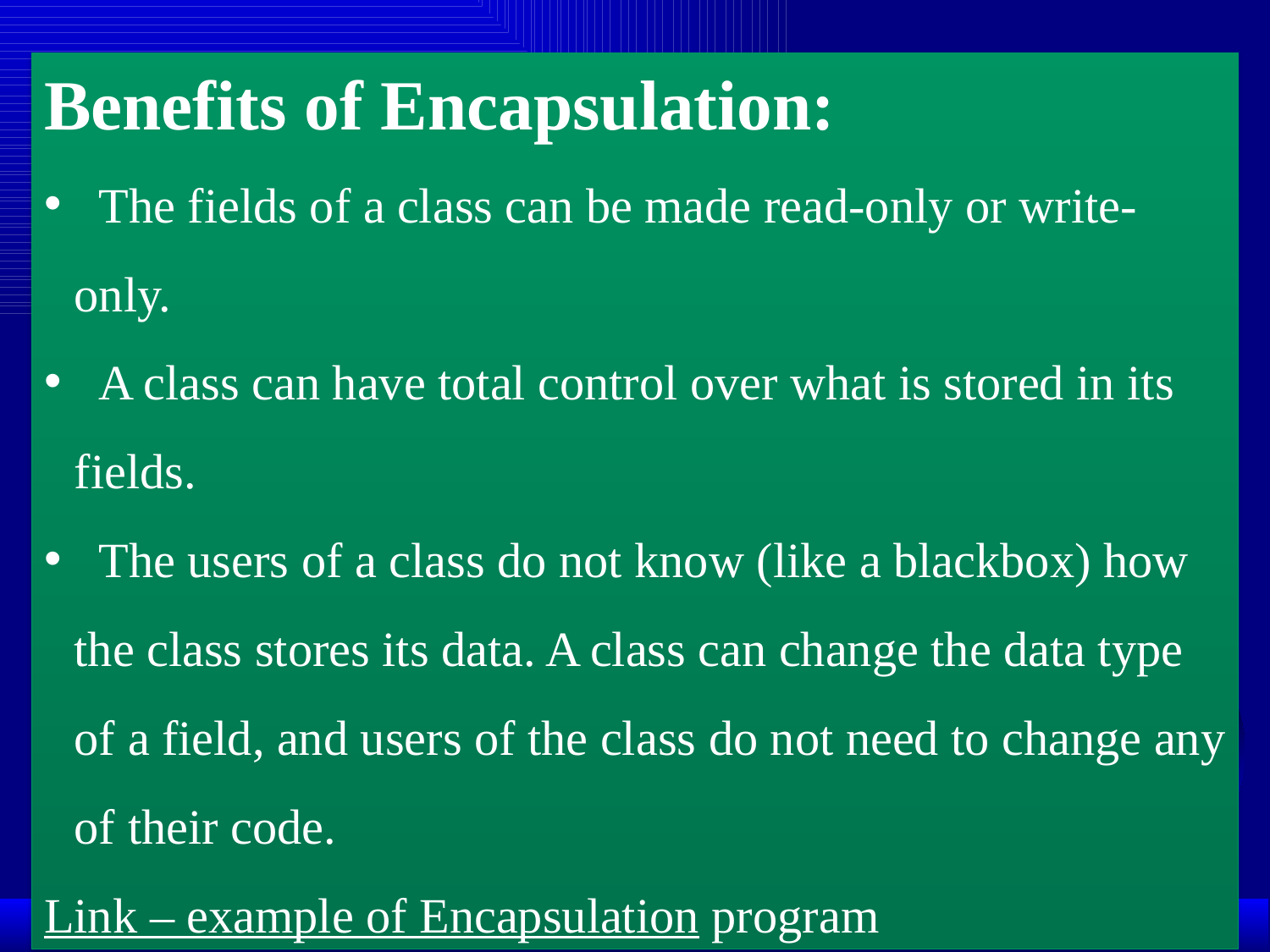

Benefits of Encapsulation:
  The fields of a class can be made read-only or write-only.
  A class can have total control over what is stored in its  fields.
  The users of a class do not know (like a blackbox) how the class stores its data. A class can change the data type of a field, and users of the class do not need to change any of their code.
Link – example of Encapsulation program
22